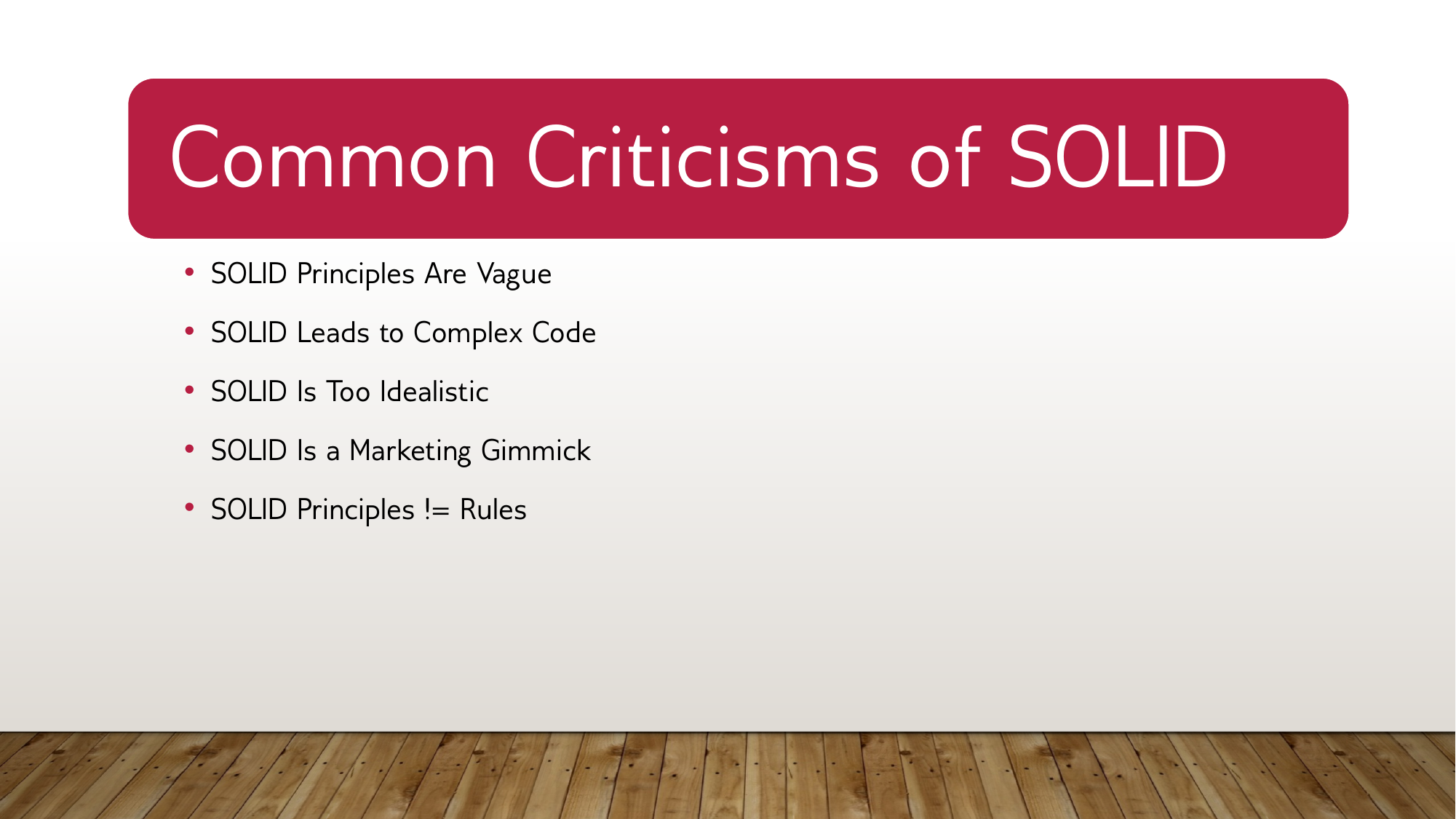

Common Criticisms of SOLID
SOLID Principles Are Vague
SOLID Leads to Complex Code
SOLID Is Too Idealistic
SOLID Is a Marketing Gimmick
SOLID Principles != Rules